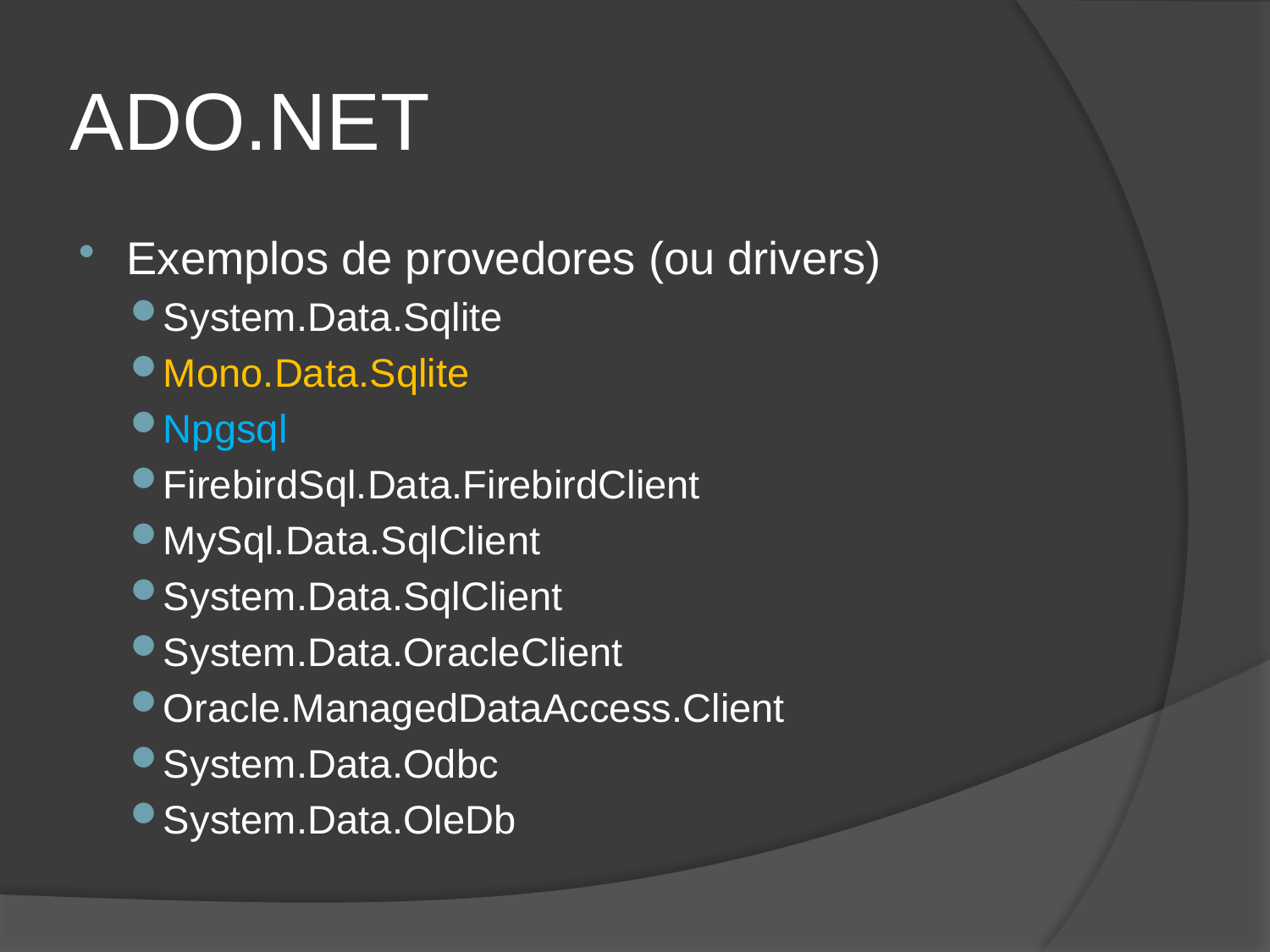

# ADO.NET
Exemplos de provedores (ou drivers)
System.Data.Sqlite
Mono.Data.Sqlite
Npgsql
FirebirdSql.Data.FirebirdClient
MySql.Data.SqlClient
System.Data.SqlClient
System.Data.OracleClient
Oracle.ManagedDataAccess.Client
System.Data.Odbc
System.Data.OleDb